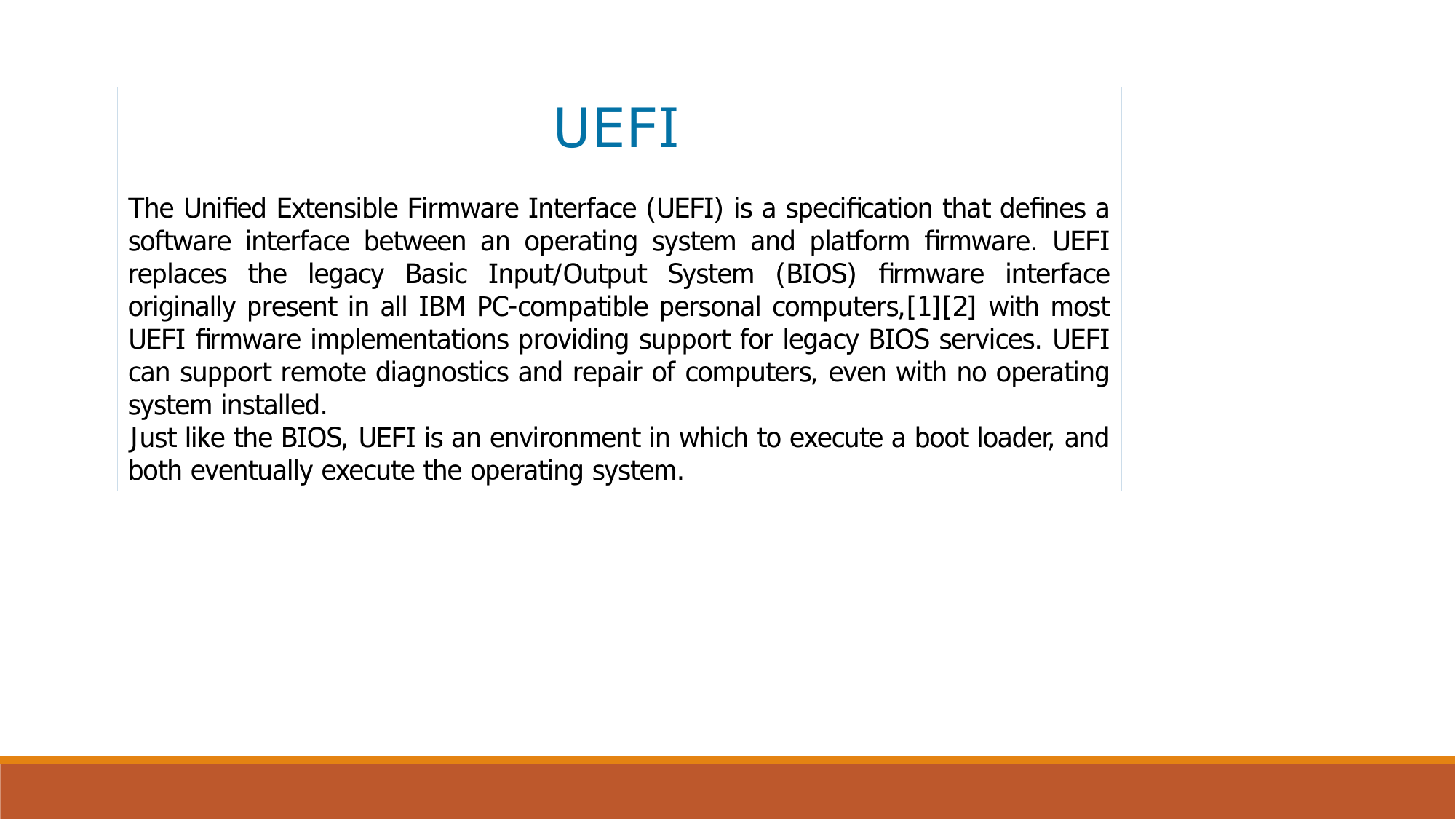

UEFI

The Unified Extensible Firmware Interface (UEFI) is a specification that defines a software interface between an operating system and platform firmware. UEFI replaces the legacy Basic Input/Output System (BIOS) firmware interface originally present in all IBM PC-compatible personal computers,[1][2] with most UEFI firmware implementations providing support for legacy BIOS services. UEFI can support remote diagnostics and repair of computers, even with no operating system installed.
Just like the BIOS, UEFI is an environment in which to execute a boot loader, and both eventually execute the operating system.